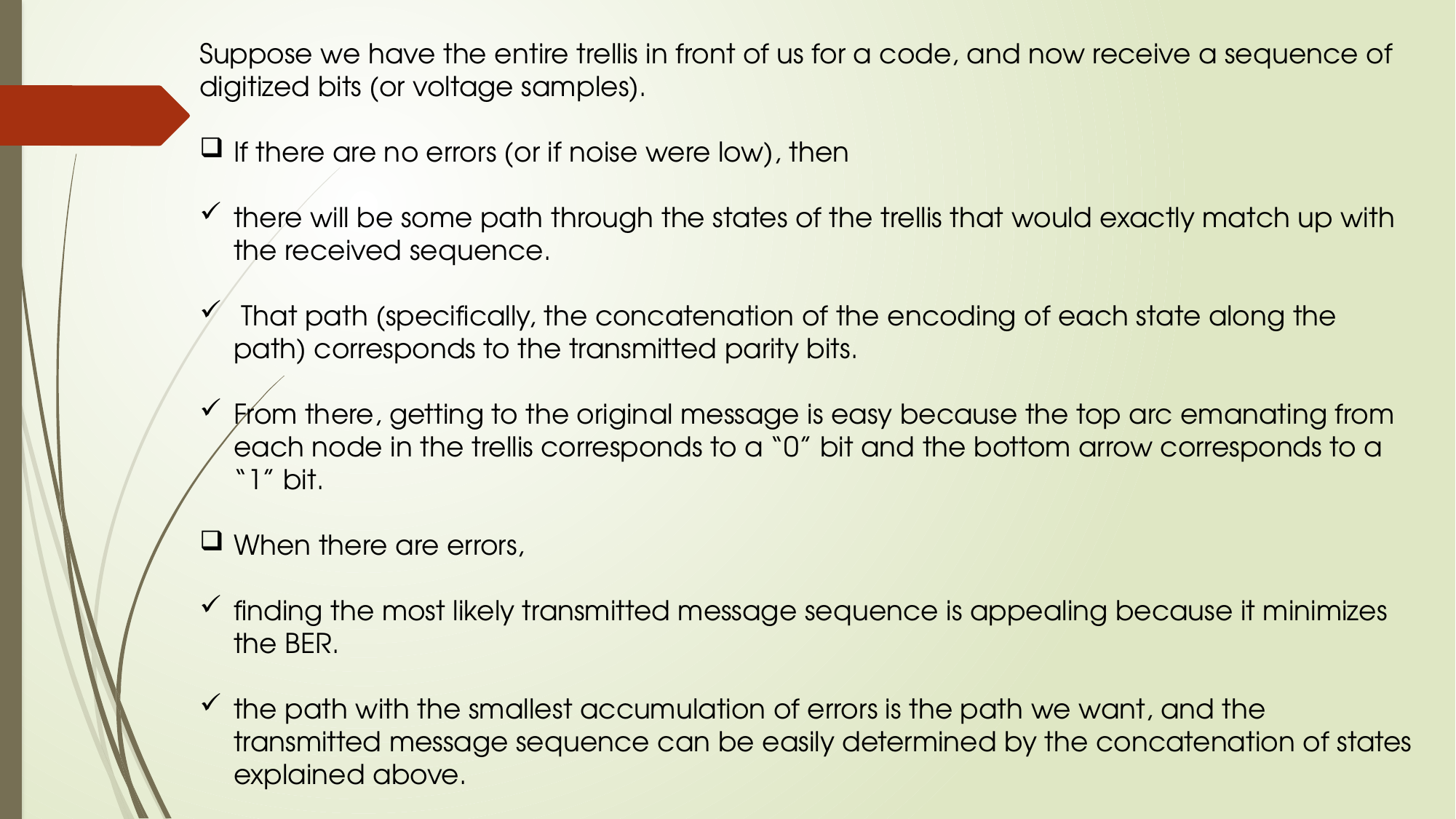

Suppose we have the entire trellis in front of us for a code, and now receive a sequence of digitized bits (or voltage samples).

If there are no errors (or if noise were low), then

there will be some path through the states of the trellis that would exactly match up with the received sequence.

 That path (speciﬁcally, the concatenation of the encoding of each state along the path) corresponds to the transmitted parity bits.

From there, getting to the original message is easy because the top arc emanating from each node in the trellis corresponds to a “0” bit and the bottom arrow corresponds to a “1” bit.

When there are errors,

ﬁnding the most likely transmitted message sequence is appealing because it minimizes the BER.

the path with the smallest accumulation of errors is the path we want, and the transmitted message sequence can be easily determined by the concatenation of states explained above.